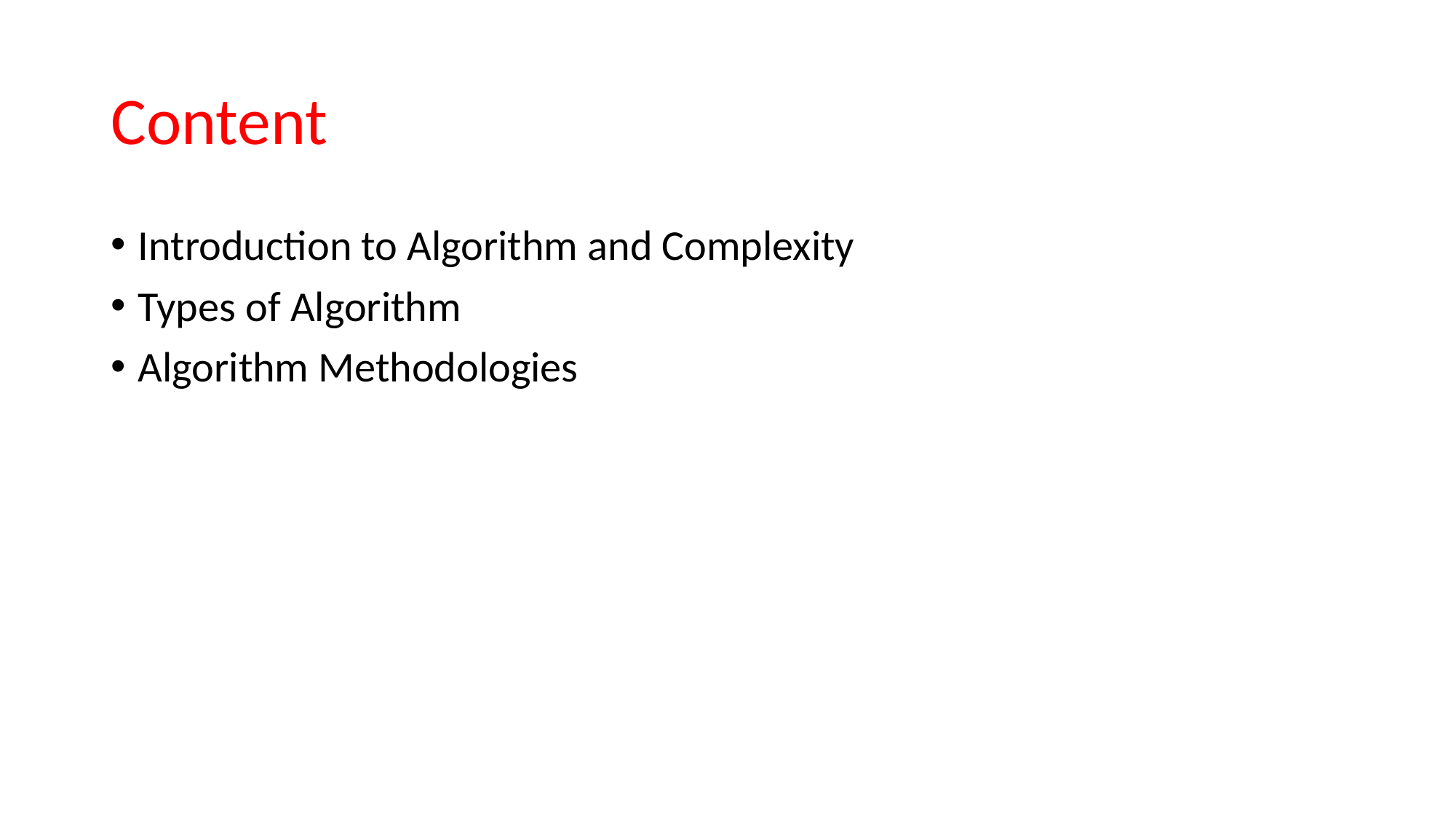

# Content
Introduction to Algorithm and Complexity
Types of Algorithm
Algorithm Methodologies